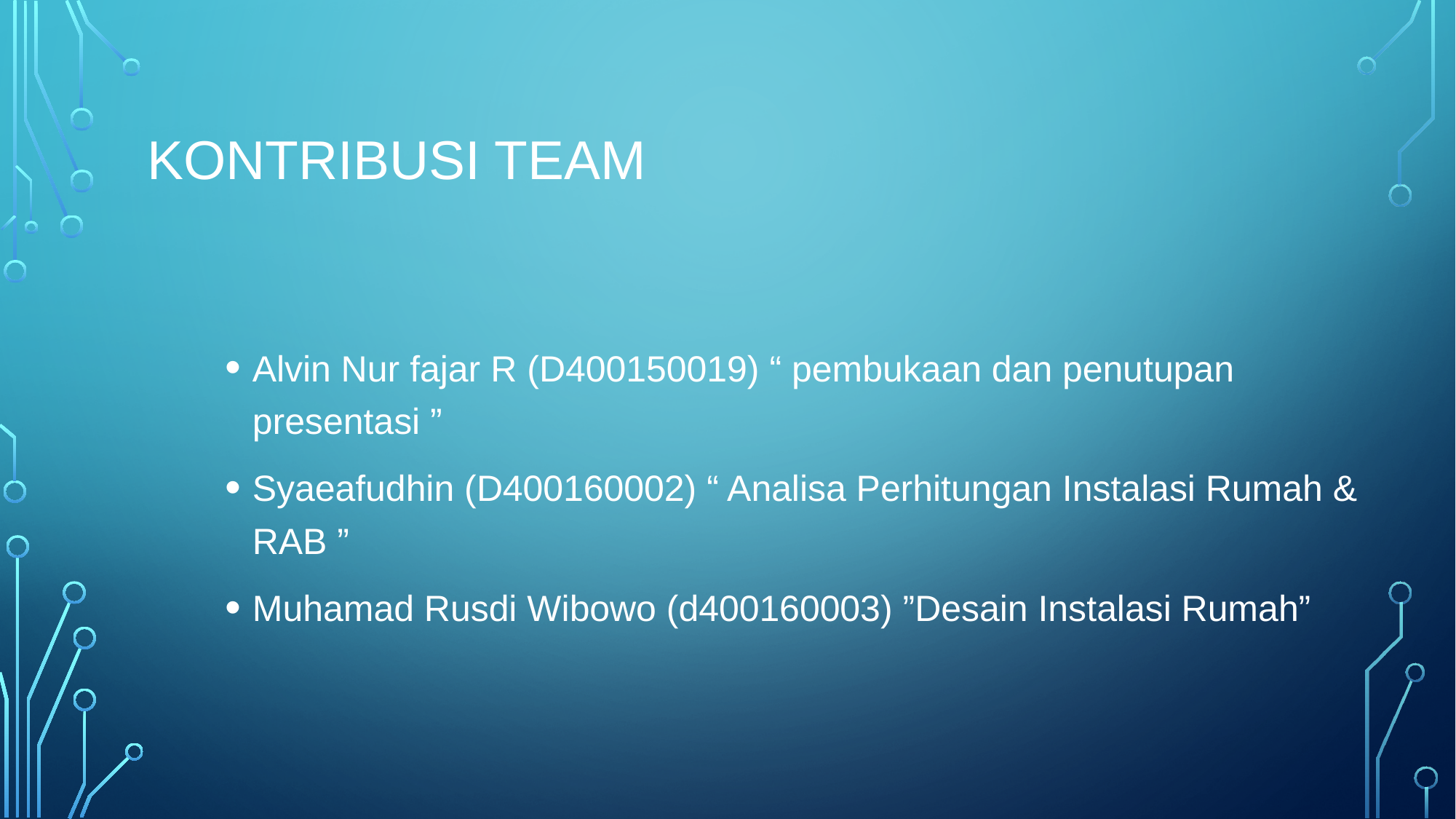

# Kontribusi TEAM
Alvin Nur fajar R (D400150019) “ pembukaan dan penutupan presentasi ”
Syaeafudhin (D400160002) “ Analisa Perhitungan Instalasi Rumah & RAB ”
Muhamad Rusdi Wibowo (d400160003) ”Desain Instalasi Rumah”